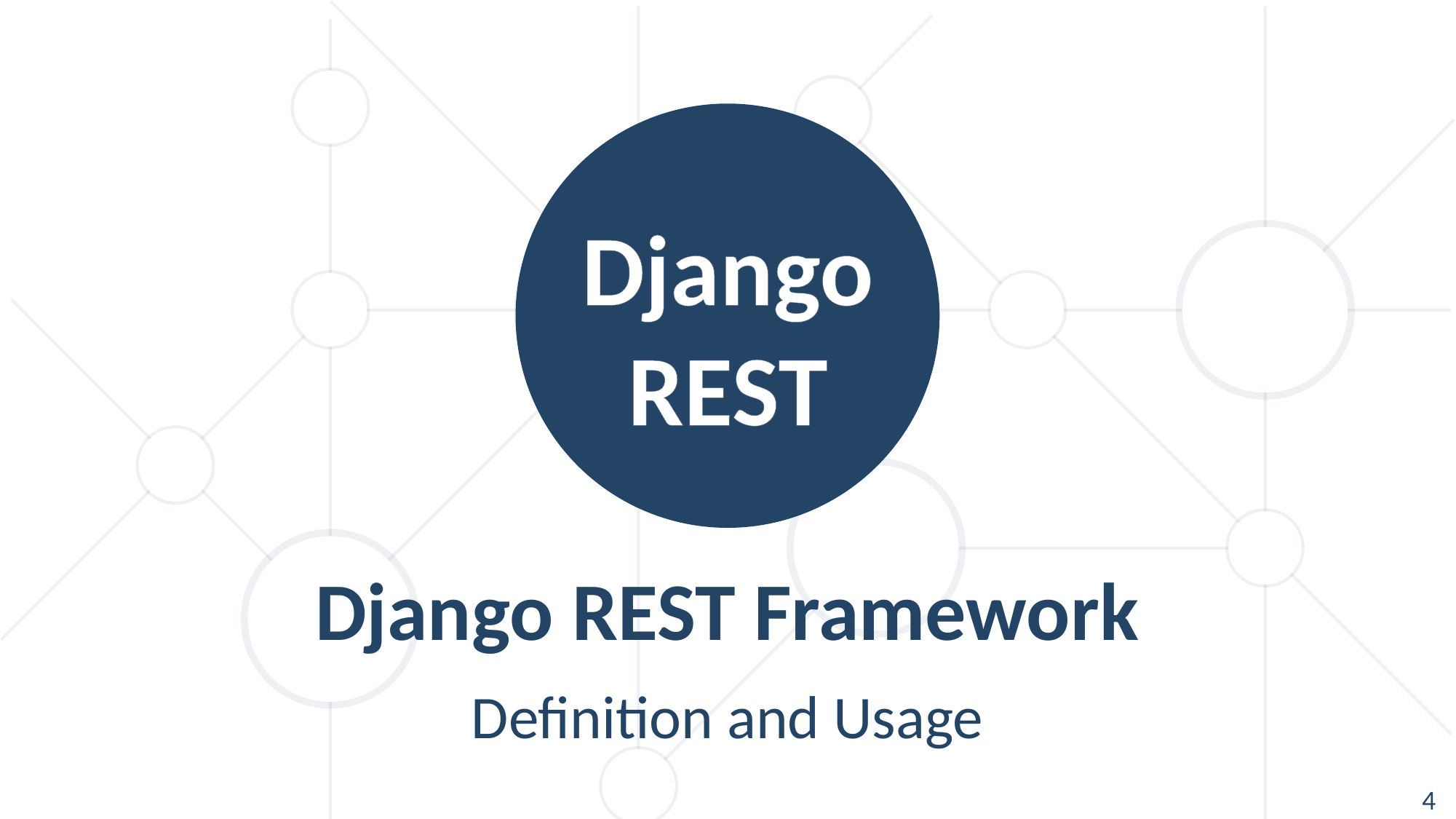

Django REST
Django REST Framework
Definition and Usage
4